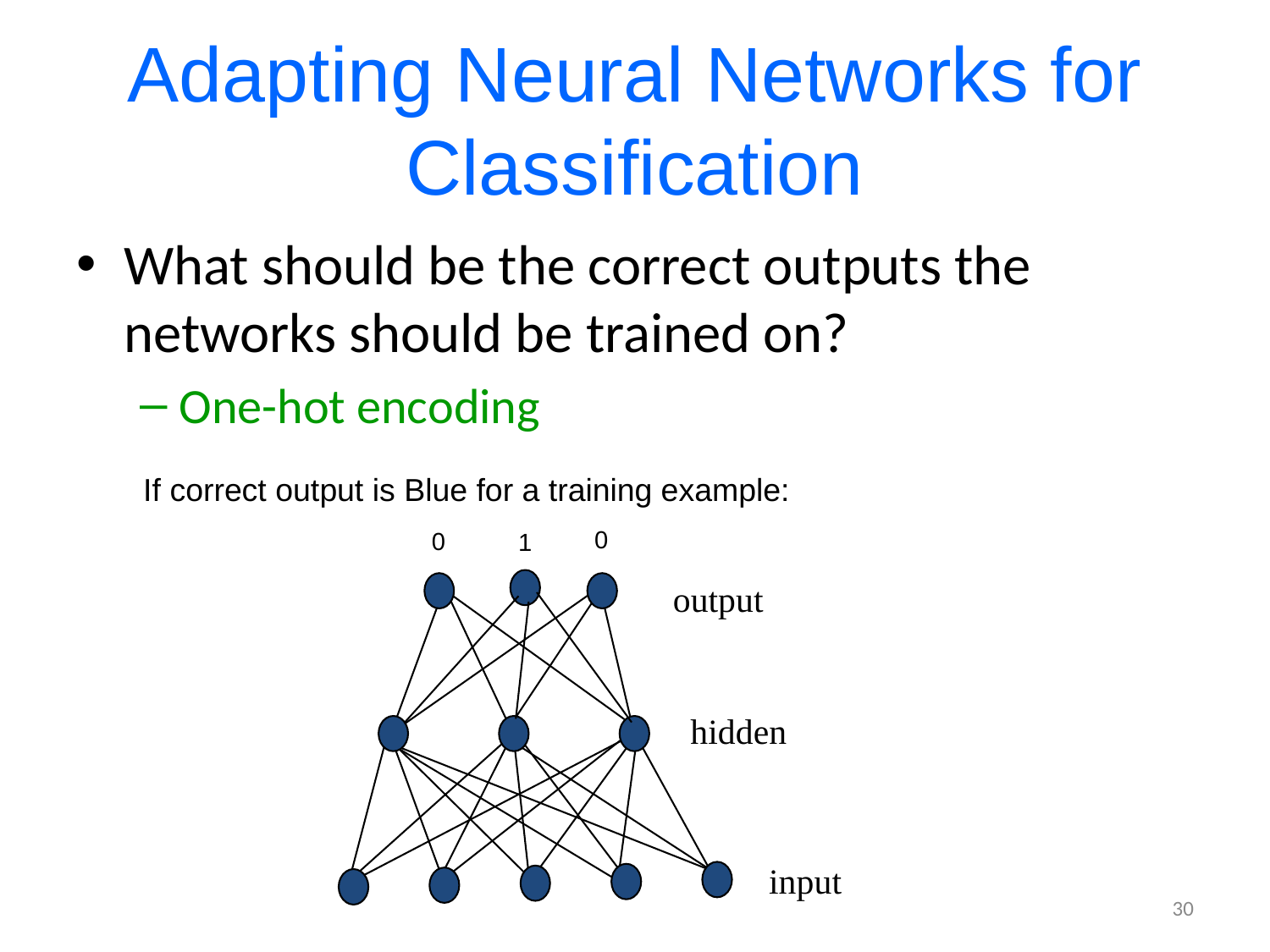

# Adapting Neural Networks for Classification
What should be the correct outputs the networks should be trained on?
One-hot encoding
If correct output is Blue for a training example:
0
0
1

output

hidden

input

30